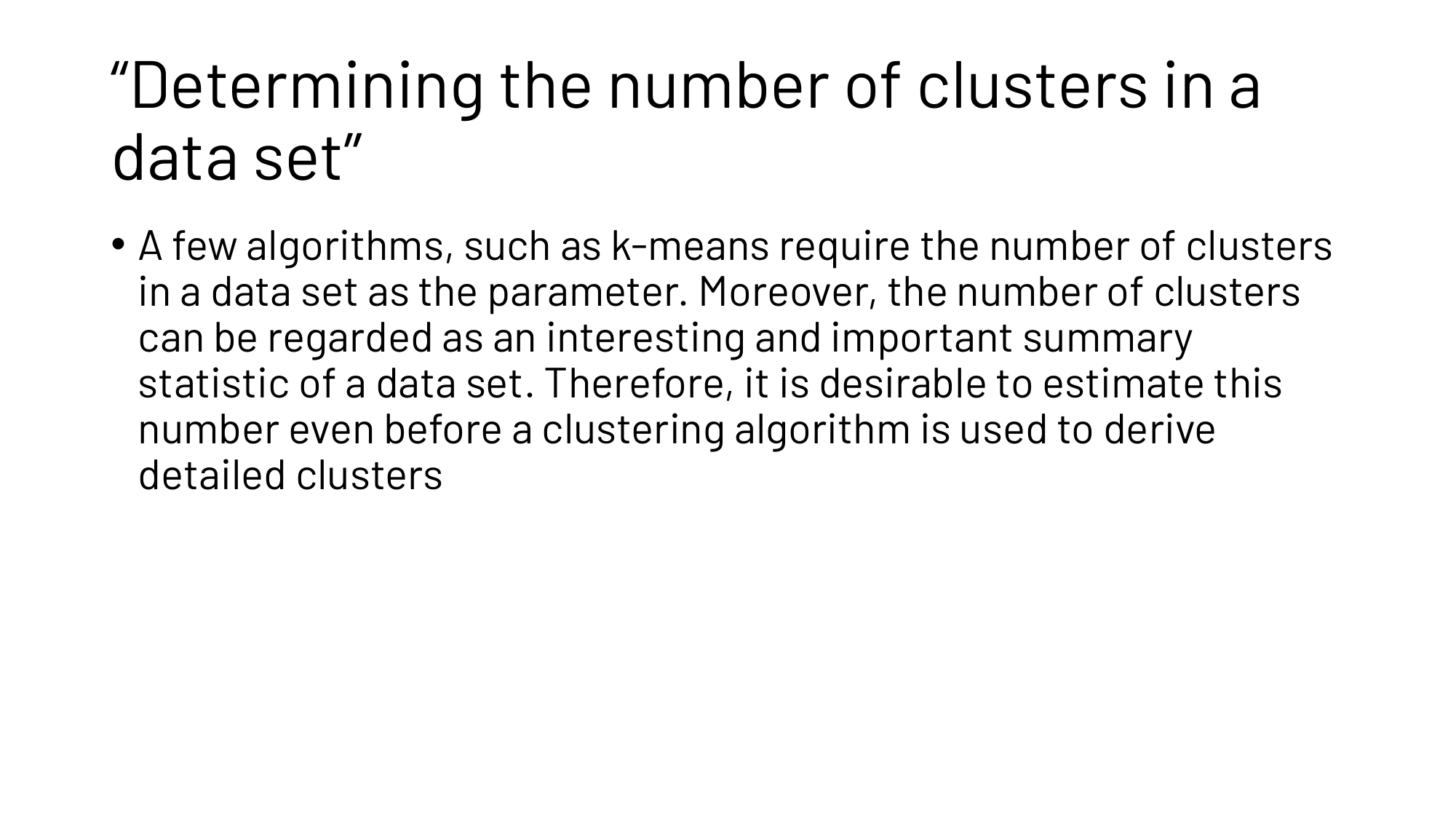

# “Determining the number of clusters in a data set”
A few algorithms, such as k-means require the number of clusters in a data set as the parameter. Moreover, the number of clusters can be regarded as an interesting and important summary statistic of a data set. Therefore, it is desirable to estimate this number even before a clustering algorithm is used to derive detailed clusters